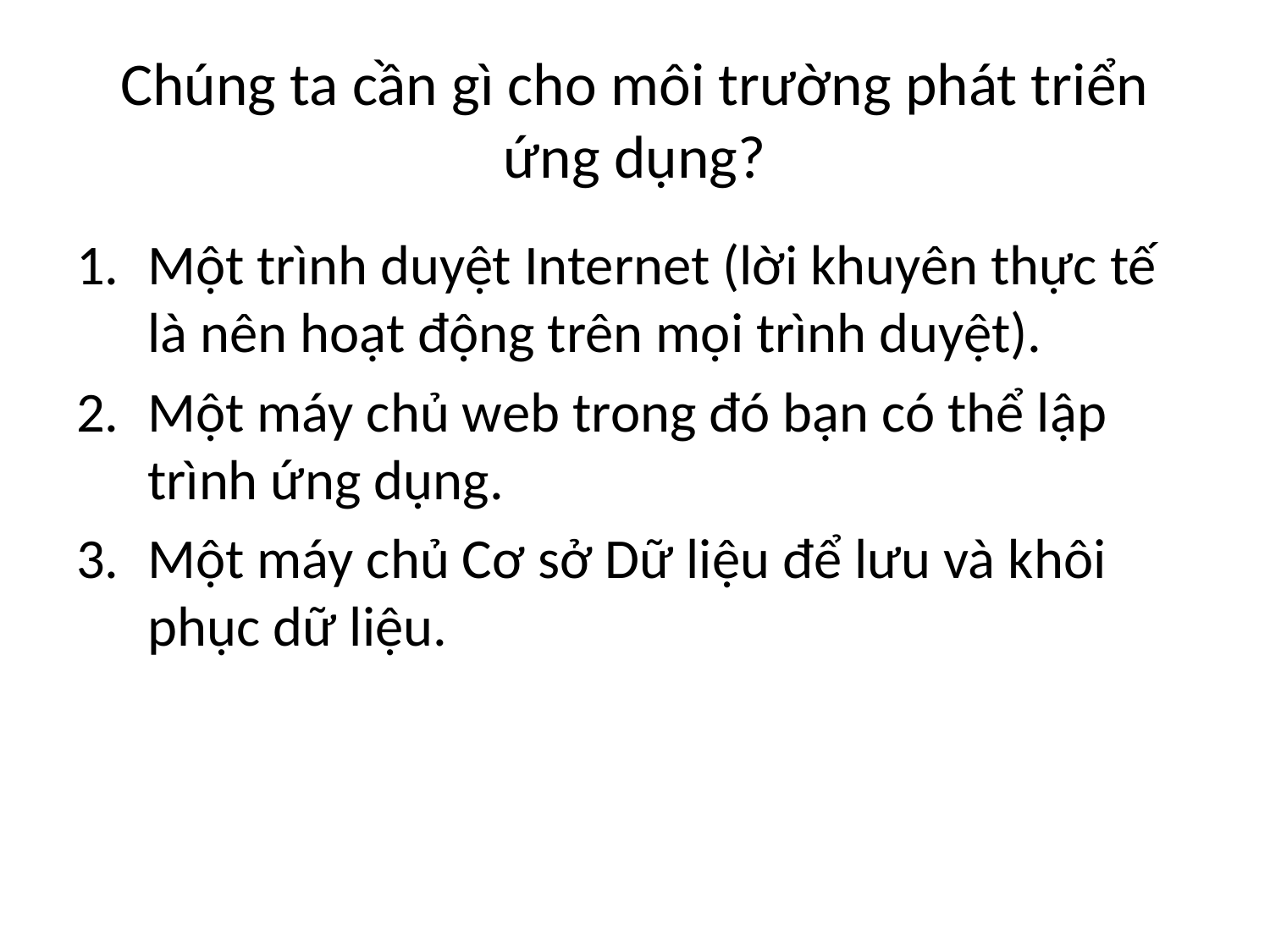

# Chúng ta cần gì cho môi trường phát triển ứng dụng?
Một trình duyệt Internet (lời khuyên thực tế là nên hoạt động trên mọi trình duyệt).
Một máy chủ web trong đó bạn có thể lập trình ứng dụng.
Một máy chủ Cơ sở Dữ liệu để lưu và khôi phục dữ liệu.